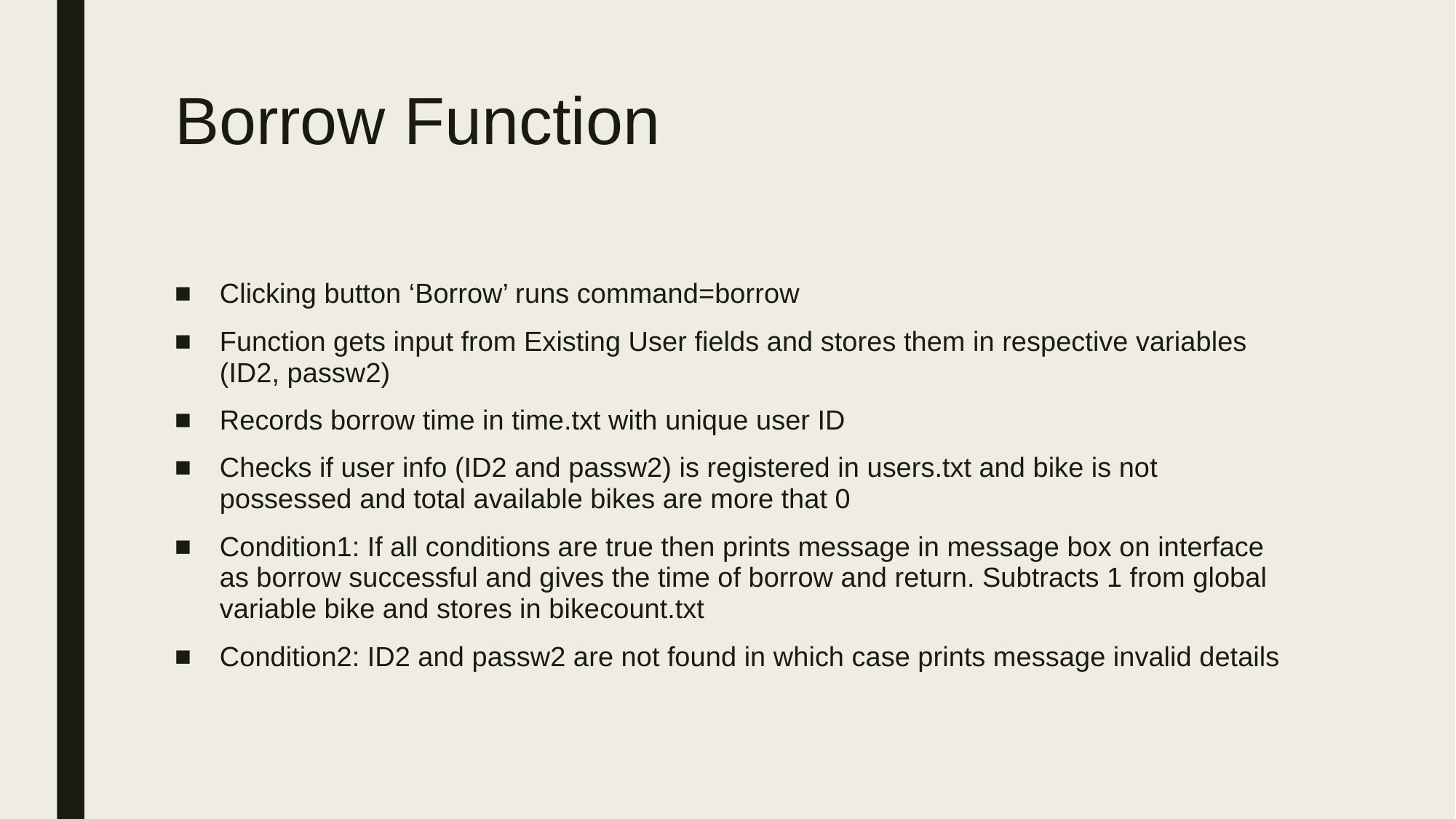

# Borrow Function
Clicking button ‘Borrow’ runs command=borrow
Function gets input from Existing User fields and stores them in respective variables (ID2, passw2)
Records borrow time in time.txt with unique user ID
Checks if user info (ID2 and passw2) is registered in users.txt and bike is not possessed and total available bikes are more that 0
Condition1: If all conditions are true then prints message in message box on interface as borrow successful and gives the time of borrow and return. Subtracts 1 from global variable bike and stores in bikecount.txt
Condition2: ID2 and passw2 are not found in which case prints message invalid details